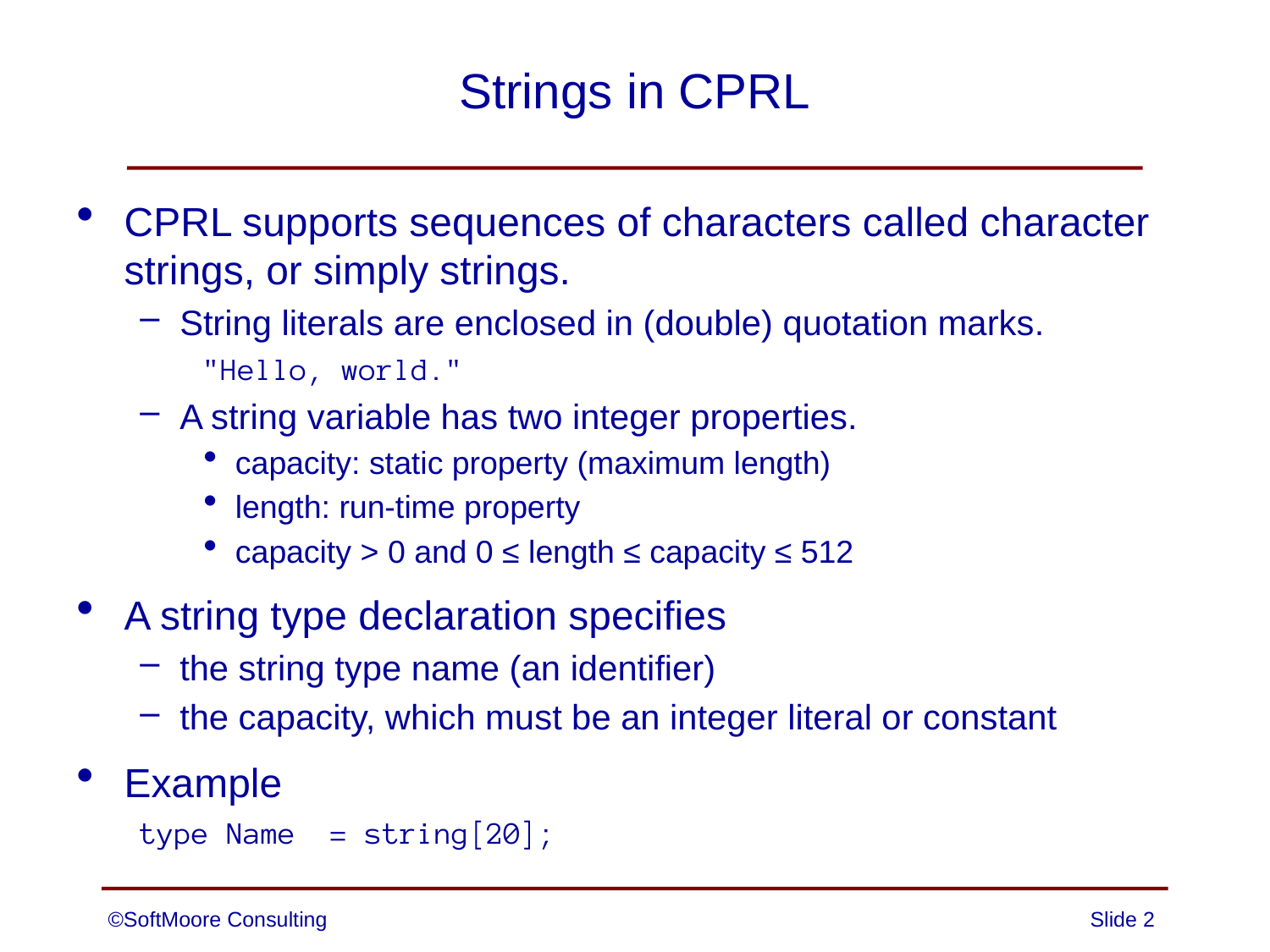

# Strings in CPRL
CPRL supports sequences of characters called character strings, or simply strings.
String literals are enclosed in (double) quotation marks.
"Hello, world."
A string variable has two integer properties.
capacity: static property (maximum length)
length: run-time property
capacity > 0 and 0 ≤ length ≤ capacity ≤ 512
A string type declaration specifies
the string type name (an identifier)
the capacity, which must be an integer literal or constant
Example
type Name  = string[20];
©SoftMoore Consulting
Slide 2